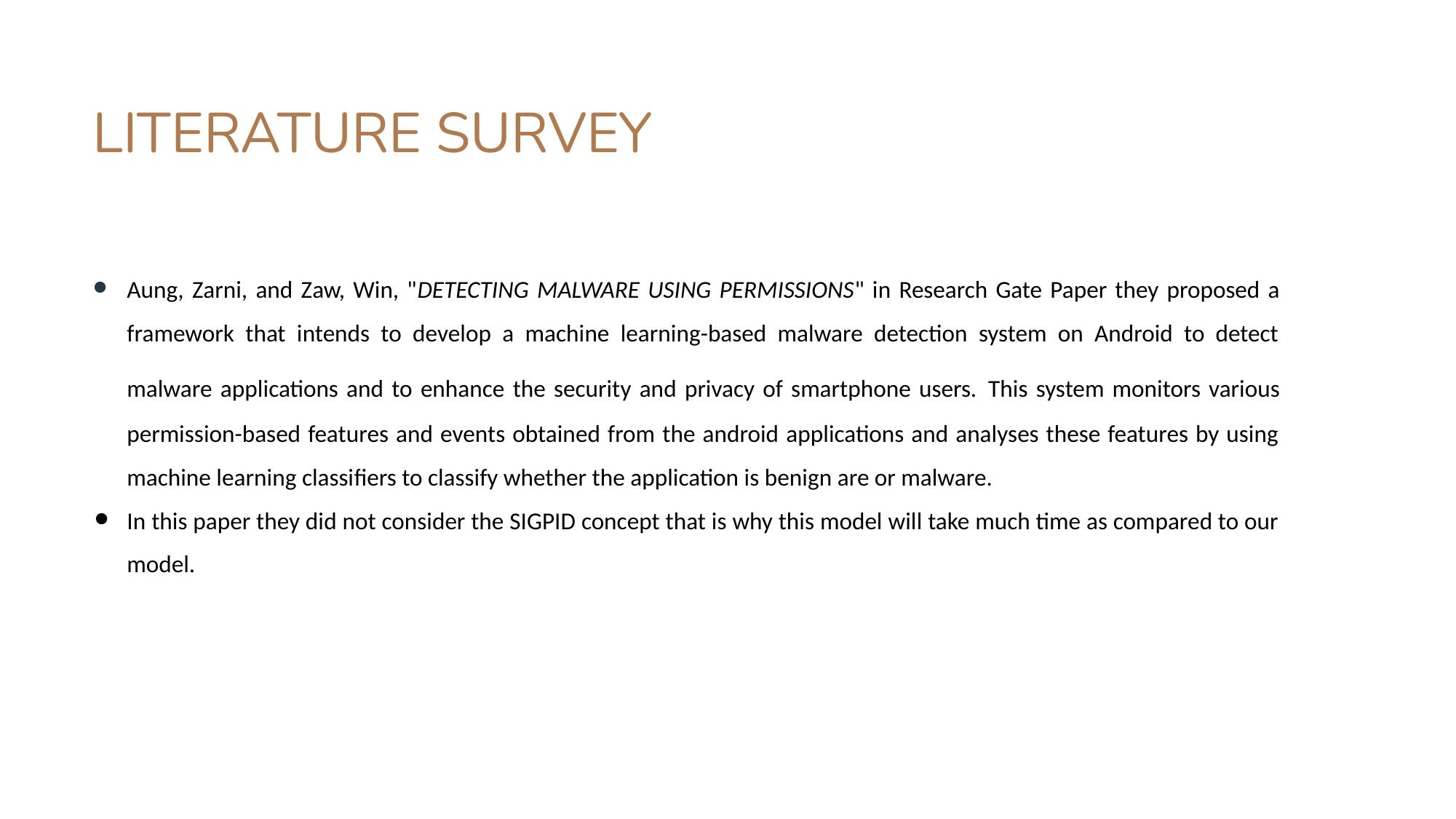

# LITERATURE SURVEY
Aung, Zarni, and Zaw, Win, "DETECTING MALWARE USING PERMISSIONS" in Research Gate Paper they proposed a framework that intends to develop a machine learning-based malware detection system on Android to detect malware applications and to enhance the security and privacy of smartphone users. This system monitors various permission-based features and events obtained from the android applications and analyses these features by using machine learning classiﬁers to classify whether the application is benign are or malware.
In this paper they did not consider the SIGPID concept that is why this model will take much time as compared to our model.